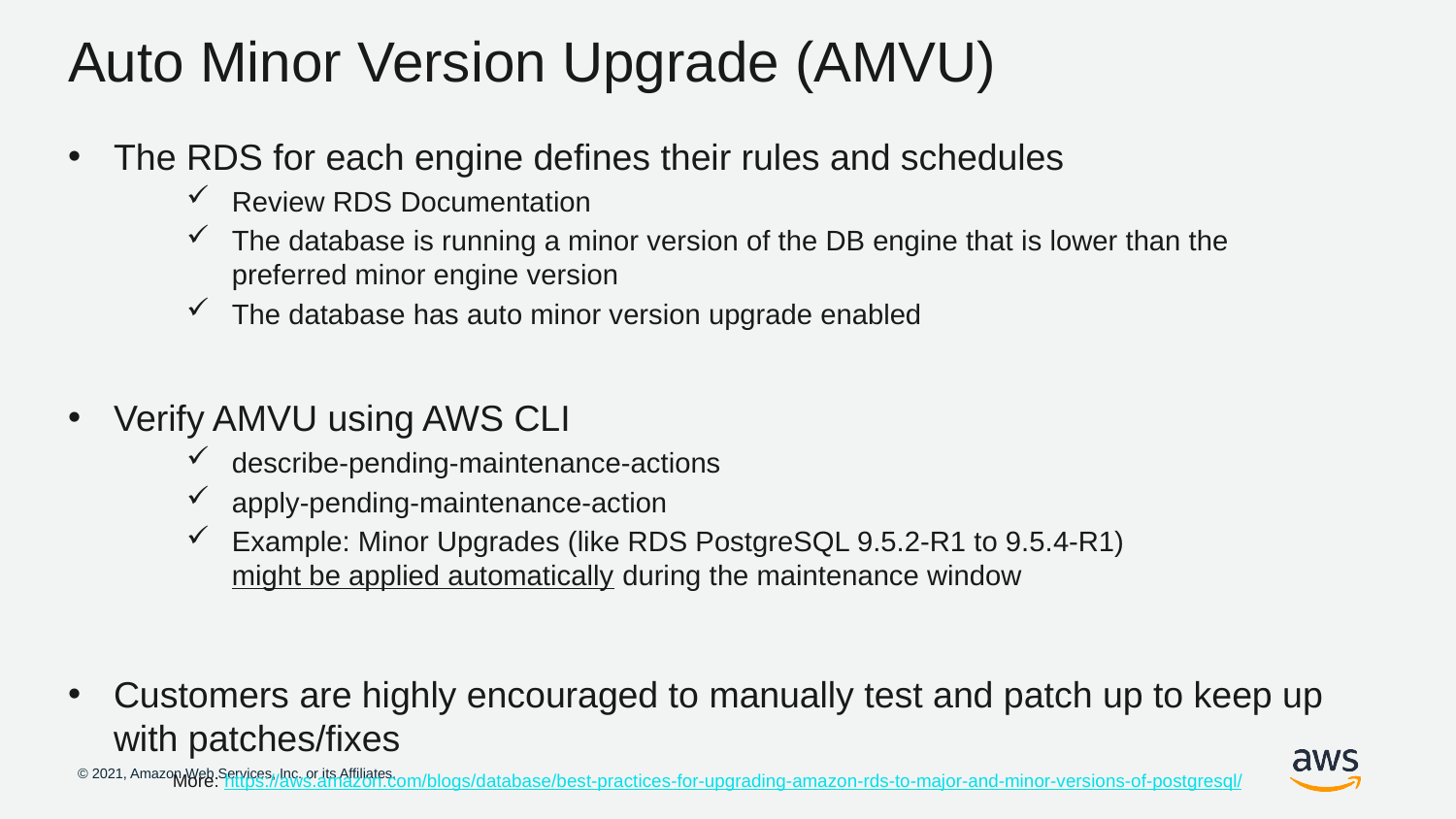

# Auto Minor Version Upgrade (AMVU)
The RDS for each engine defines their rules and schedules
Review RDS Documentation
The database is running a minor version of the DB engine that is lower than the preferred minor engine version
The database has auto minor version upgrade enabled

Verify AMVU using AWS CLI
describe-pending-maintenance-actions
apply-pending-maintenance-action
Example: Minor Upgrades (like RDS PostgreSQL 9.5.2-R1 to 9.5.4-R1) might be applied automatically during the maintenance window

Customers are highly encouraged to manually test and patch up to keep up with patches/fixes

More: https://aws.amazon.com/blogs/database/best-practices-for-upgrading-amazon-rds-to-major-and-minor-versions-of-postgresql/